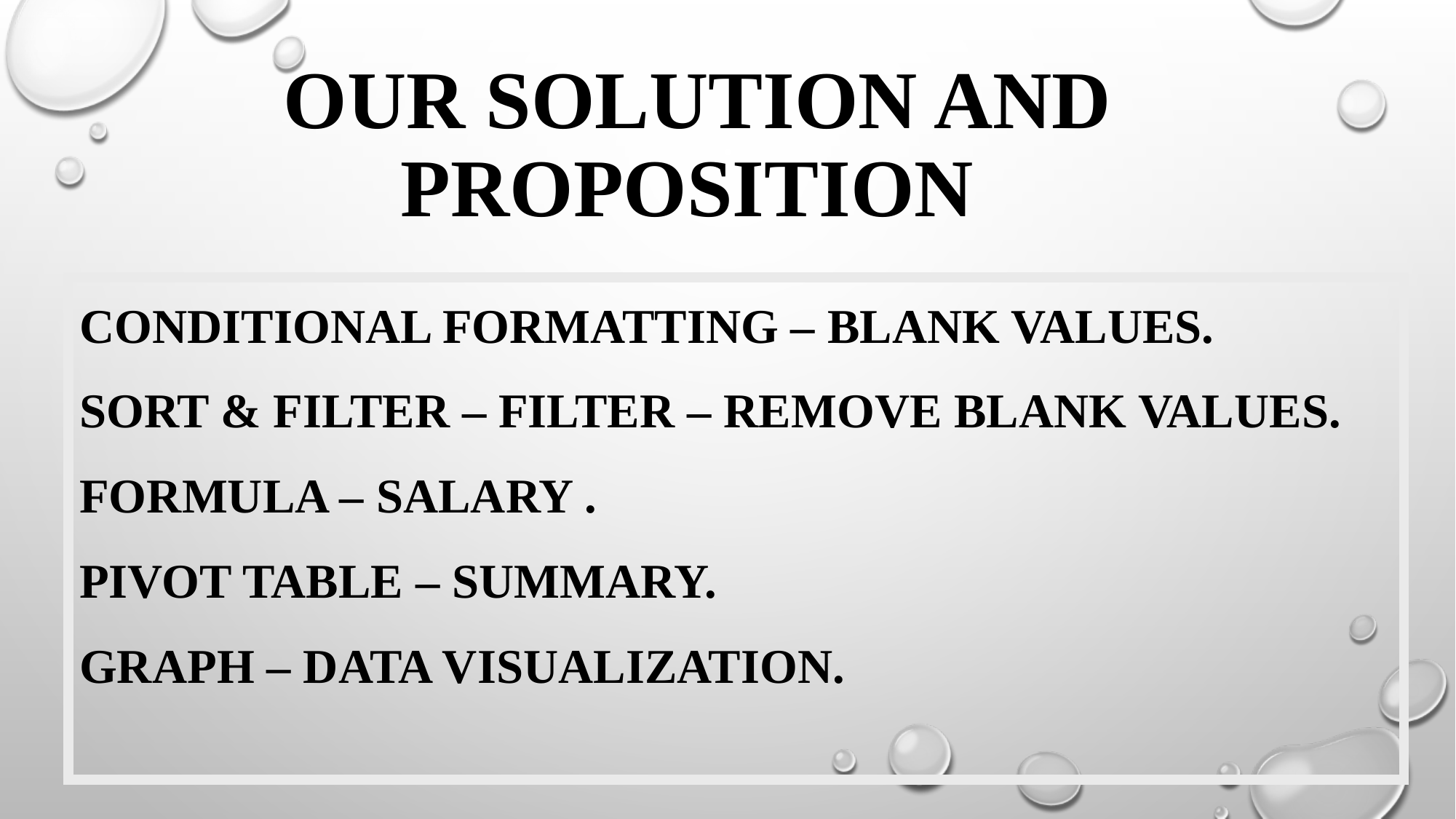

# Our solution and proposition
Conditional Formatting – Blank values.
Sort & Filter – Filter – Remove Blank Values.
Formula – Salary .
Pivot Table – Summary.
Graph – Data Visualization.